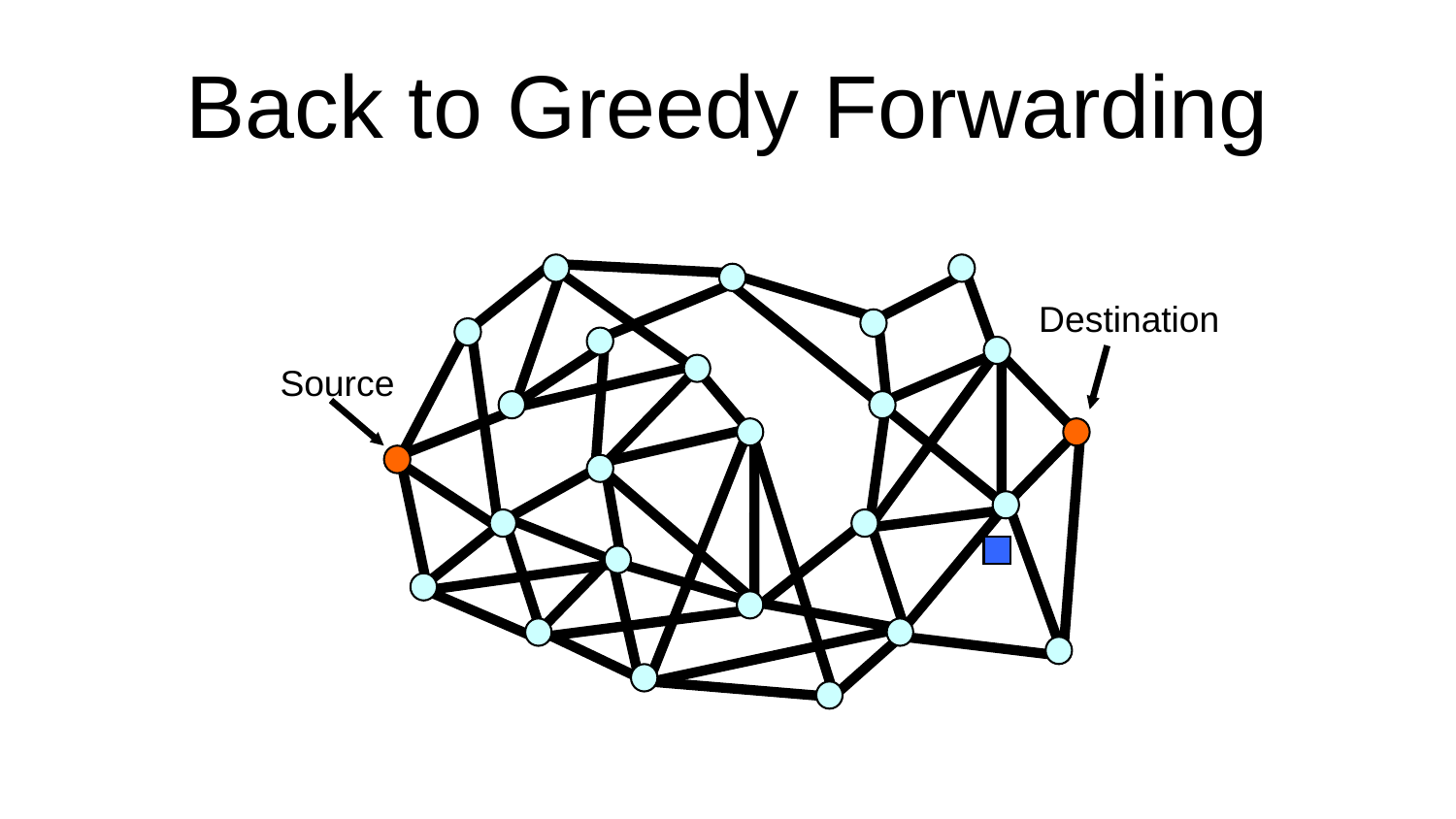

# Back to Greedy Forwarding

Destination

Source